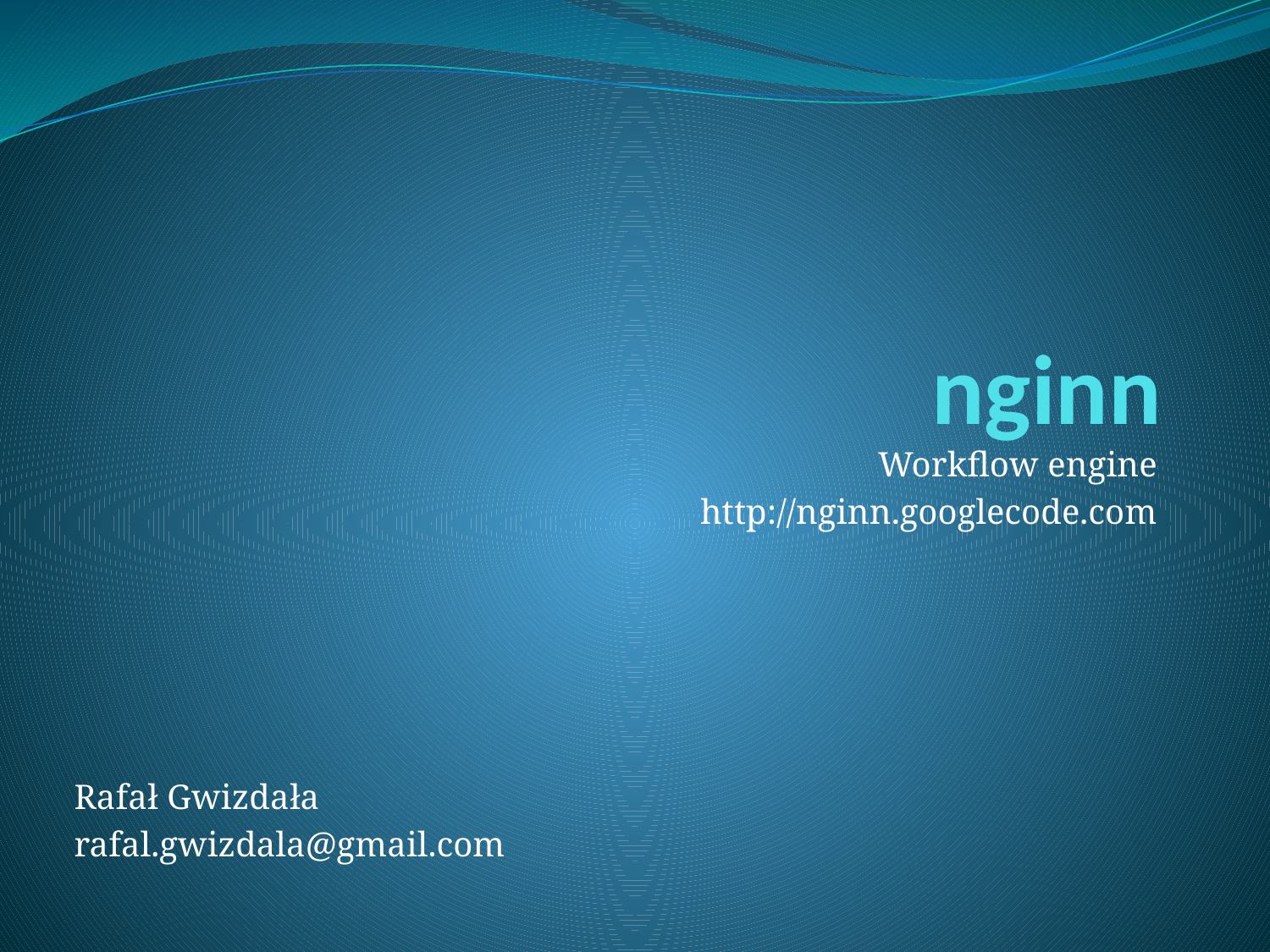

# nginn
Workflow engine
http://nginn.googlecode.com

Rafał Gwizdała
rafal.gwizdala@gmail.com